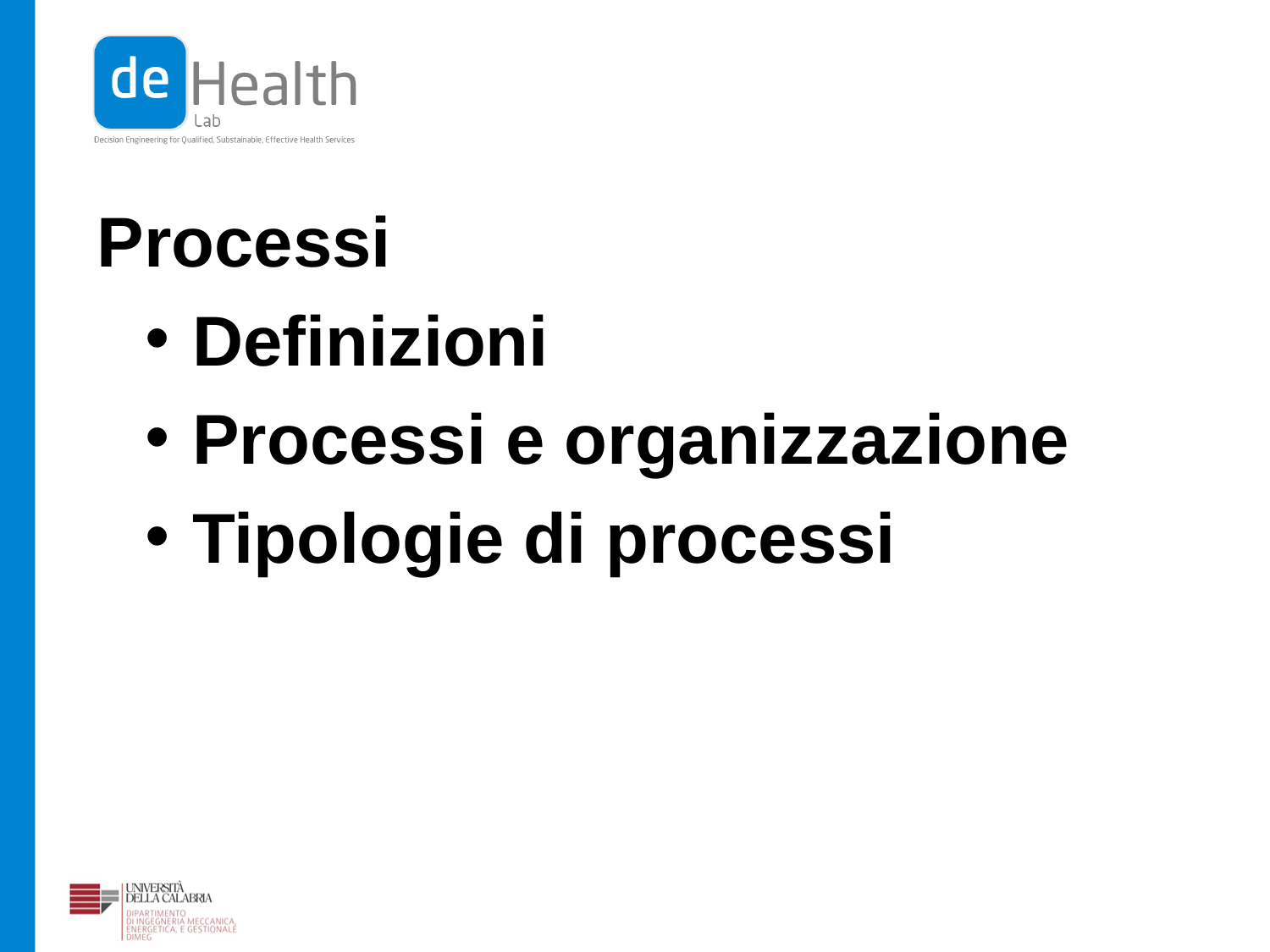

Processi
Definizioni
Processi e organizzazione
Tipologie di processi